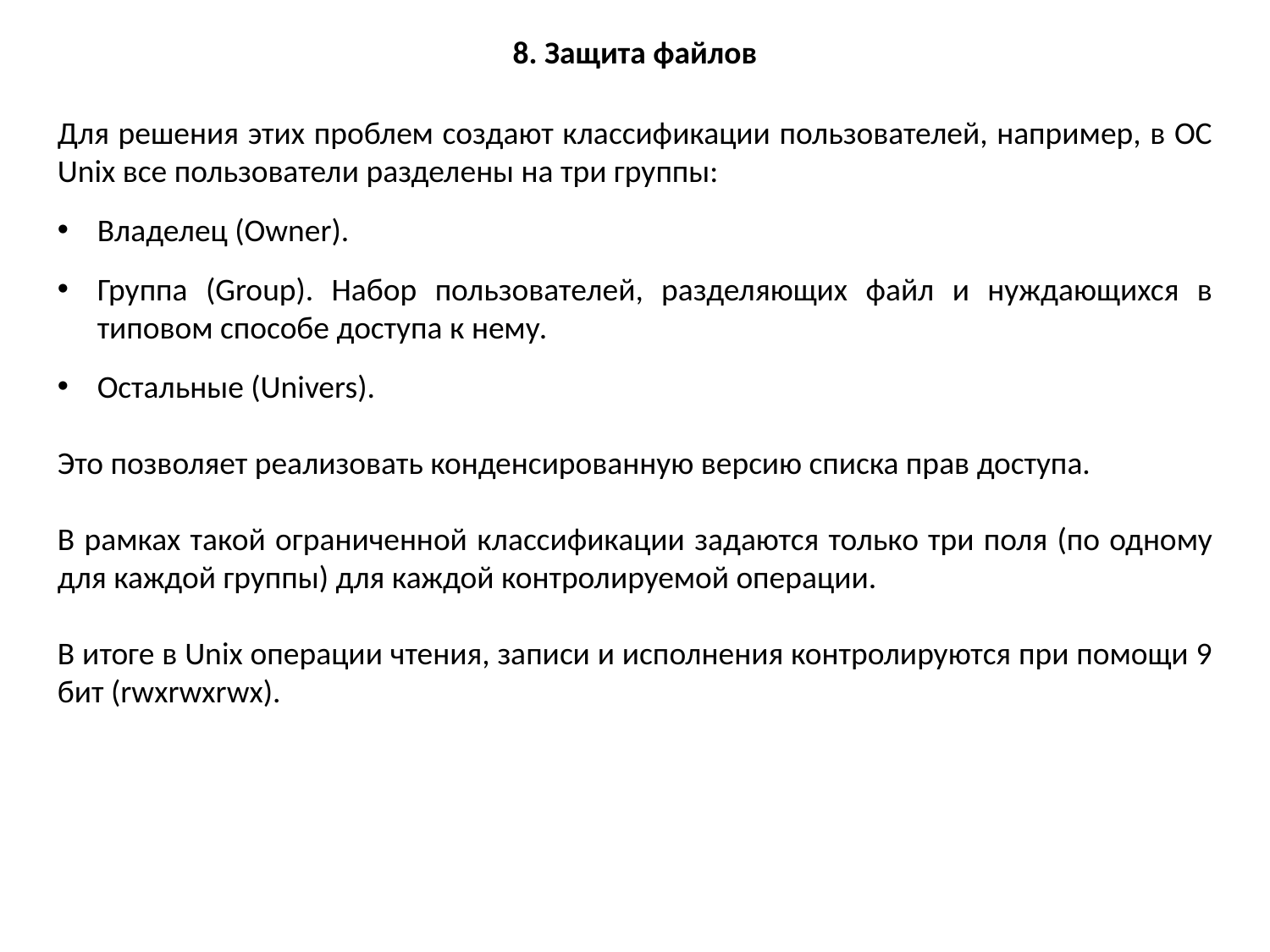

8. Защита файлов
Для решения этих проблем создают классификации пользователей, например, в ОС Unix все пользователи разделены на три группы:
Владелец (Owner).
Группа (Group). Hабор пользователей, разделяющих файл и нуждающихся в типовом способе доступа к нему.
Остальные (Univers).

Это позволяет реализовать конденсированную версию списка прав доступа.

В рамках такой ограниченной классификации задаются только три поля (по одному для каждой группы) для каждой контролируемой операции.

В итоге в Unix операции чтения, записи и исполнения контролируются при помощи 9 бит (rwxrwxrwx).